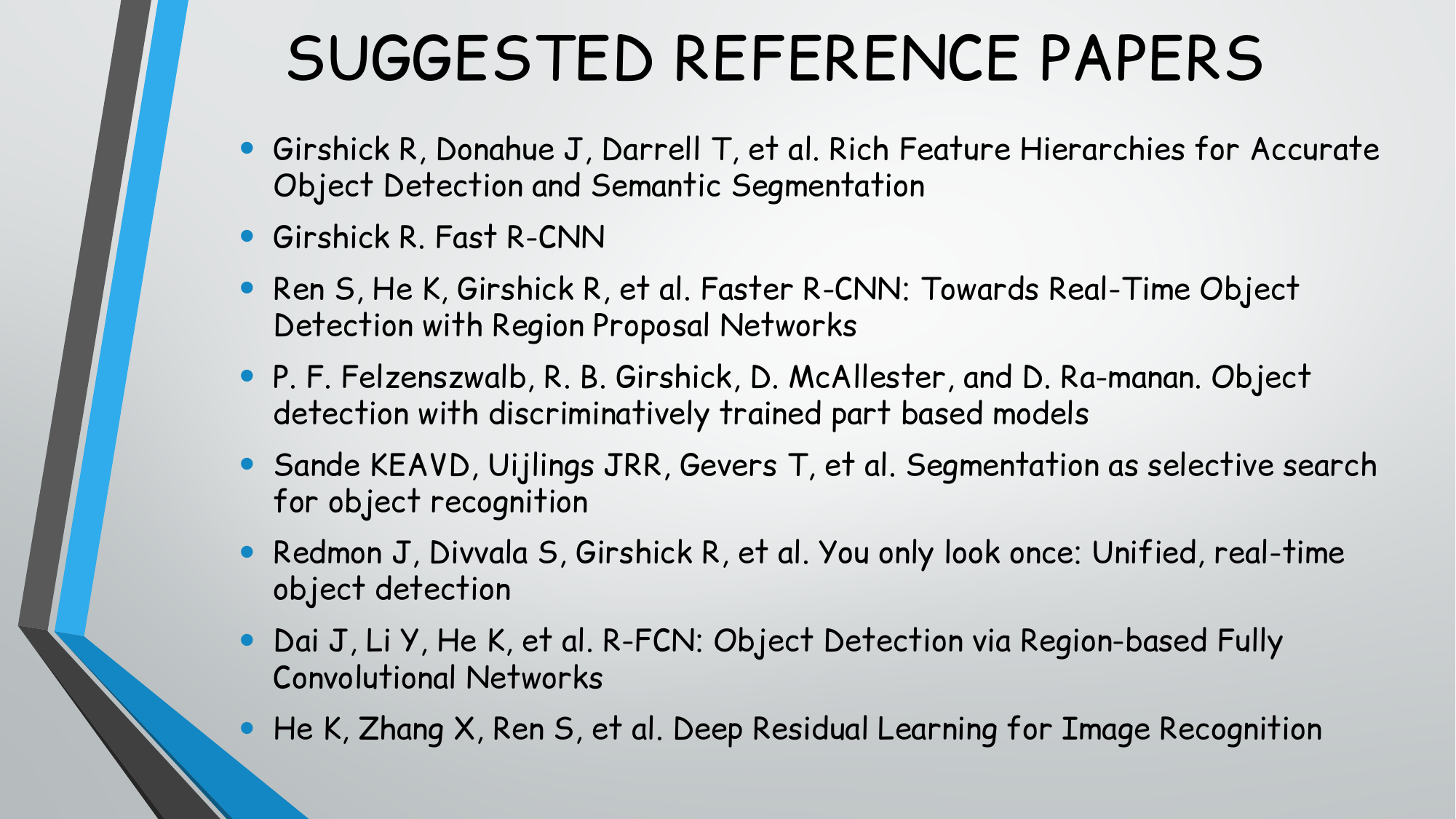

# SUGGESTED REFERENCE PAPERS
Girshick R, Donahue J, Darrell T, et al. Rich Feature Hierarchies for Accurate Object Detection and Semantic Segmentation
Girshick R. Fast R-CNN
Ren S, He K, Girshick R, et al. Faster R-CNN: Towards Real-Time Object Detection with Region Proposal Networks
P. F. Felzenszwalb, R. B. Girshick, D. McAllester, and D. Ra-manan. Object detection with discriminatively trained part based models
Sande KEAVD, Uijlings JRR, Gevers T, et al. Segmentation as selective search for object recognition
Redmon J, Divvala S, Girshick R, et al. You only look once: Unified, real-time object detection
Dai J, Li Y, He K, et al. R-FCN: Object Detection via Region-based Fully Convolutional Networks
He K, Zhang X, Ren S, et al. Deep Residual Learning for Image Recognition